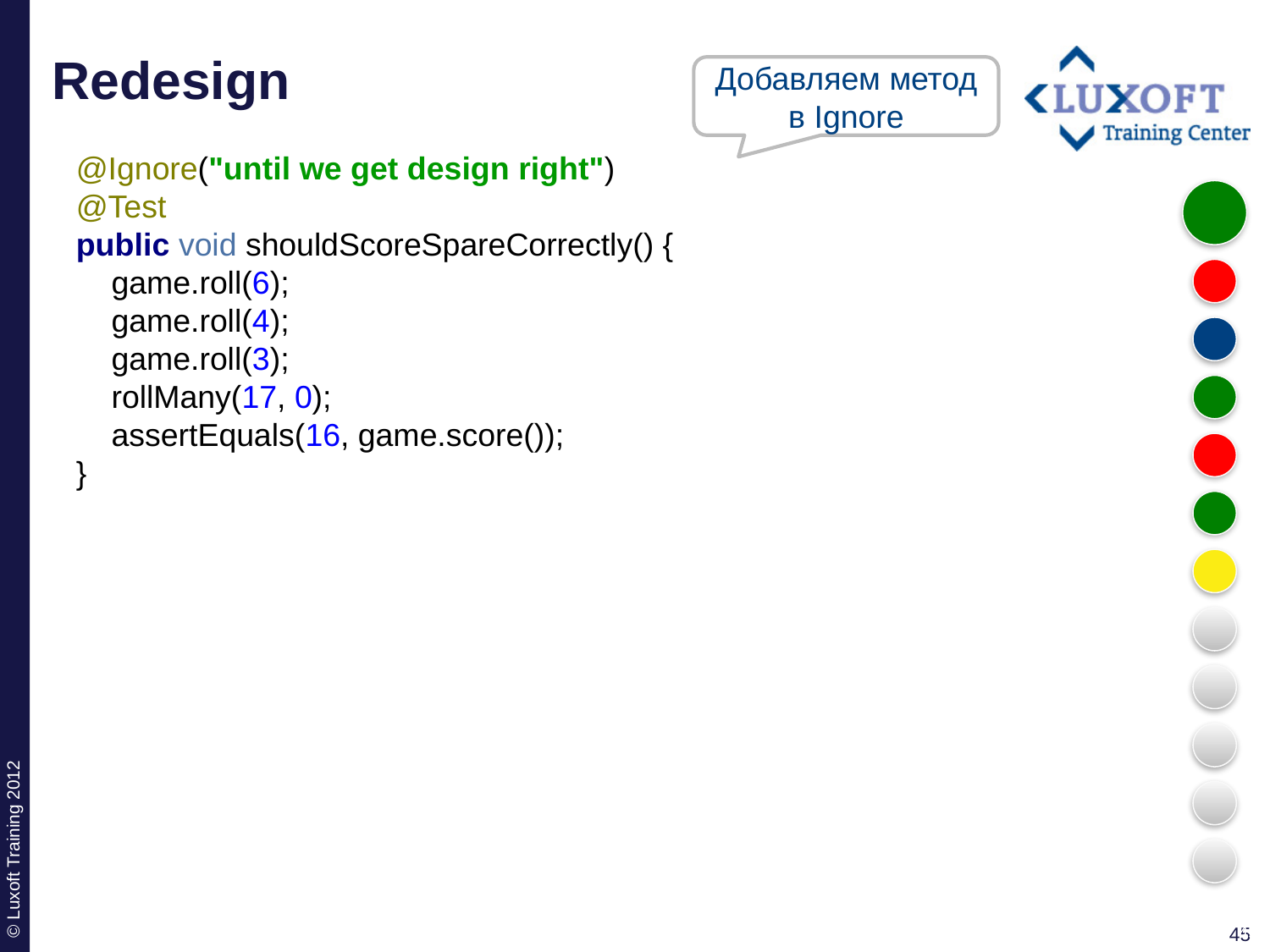

# Redesign
Добавляем метод в Ignore
@Ignore("until we get design right")
@Test
public void shouldScoreSpareCorrectly() {
    game.roll(6);
    game.roll(4);
    game.roll(3);
    rollMany(17, 0);
    assertEquals(16, game.score());
}